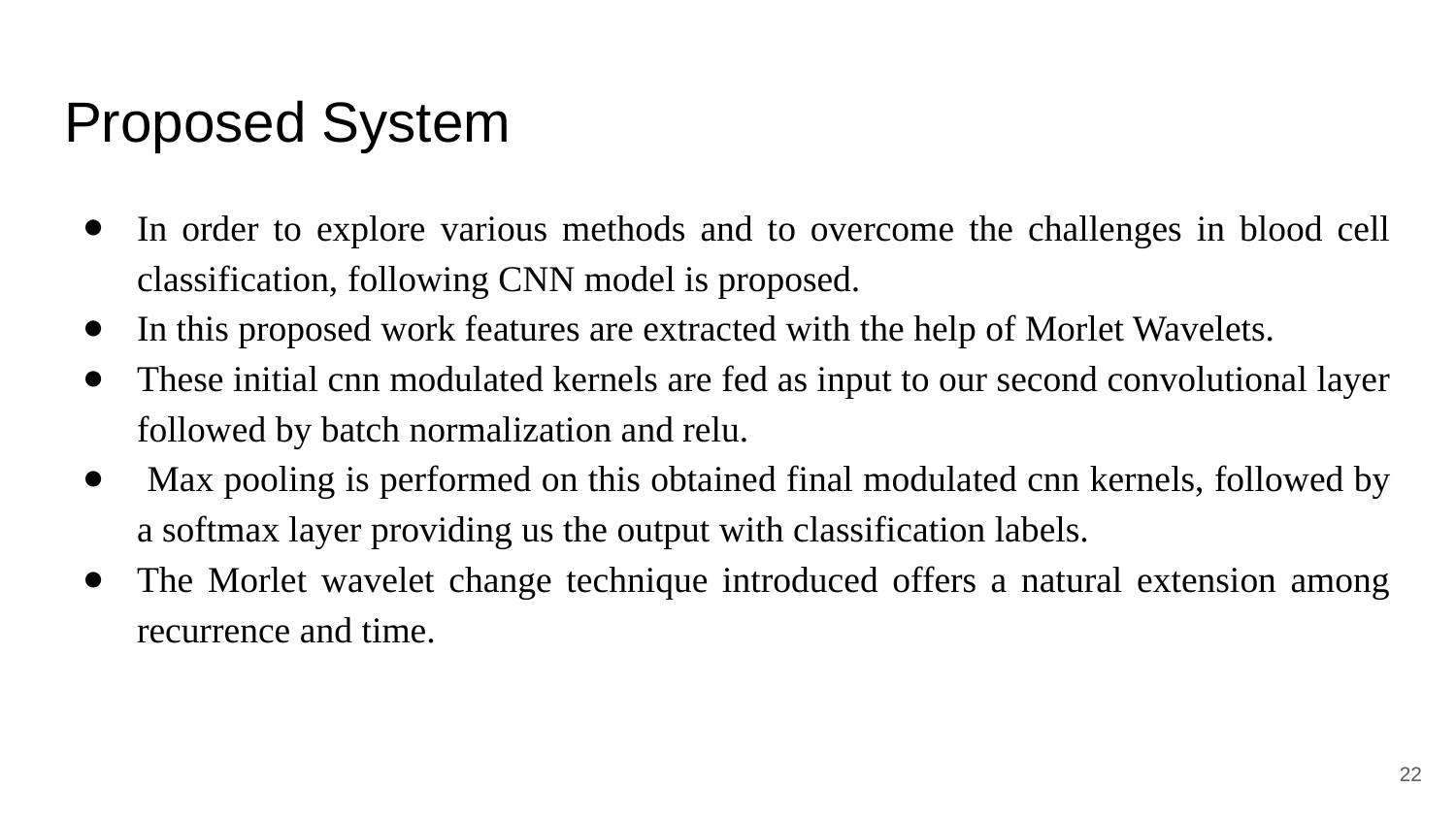

# Proposed System
In order to explore various methods and to overcome the challenges in blood cell classification, following CNN model is proposed.
In this proposed work features are extracted with the help of Morlet Wavelets.
These initial cnn modulated kernels are fed as input to our second convolutional layer followed by batch normalization and relu.
 Max pooling is performed on this obtained final modulated cnn kernels, followed by a softmax layer providing us the output with classification labels.
The Morlet wavelet change technique introduced offers a natural extension among recurrence and time.

22